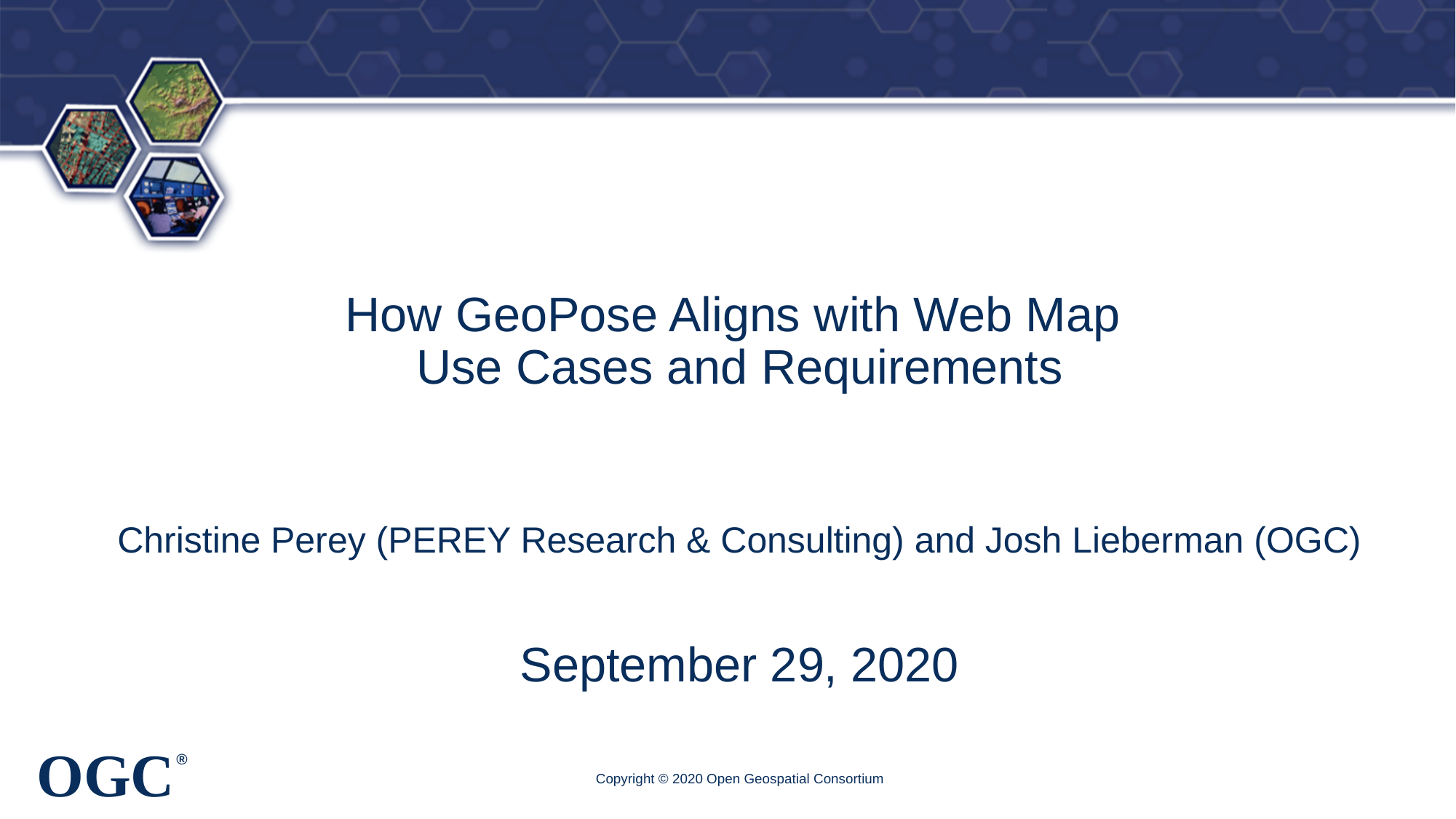

# How GeoPose Aligns with Web Map Use Cases and Requirements
Christine Perey (PEREY Research & Consulting) and Josh Lieberman (OGC)

September 29, 2020
Copyright © 2020 Open Geospatial Consortium